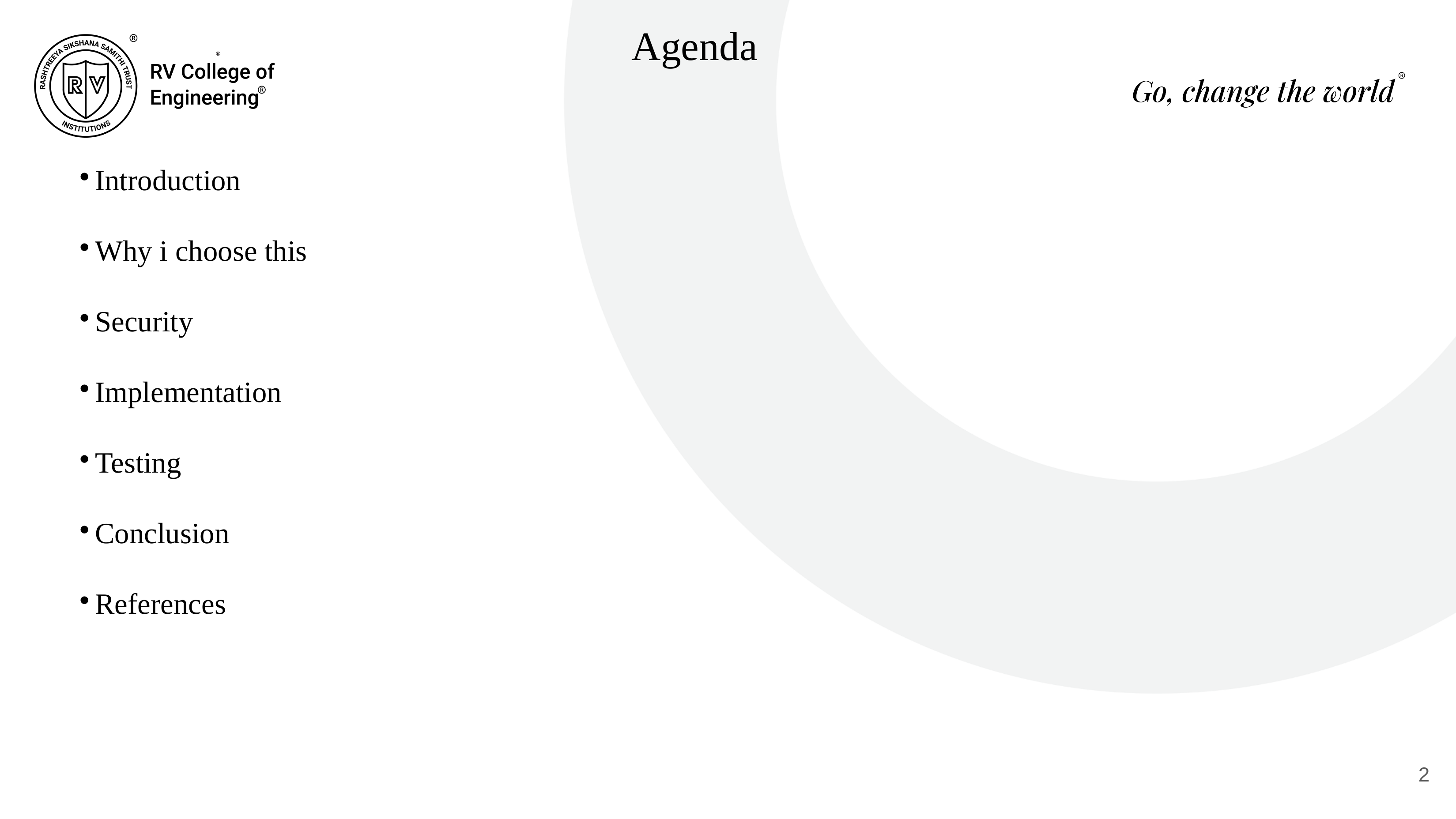

Agenda

Introduction
Why i choose this
Security
Implementation
Testing
Conclusion
References
2